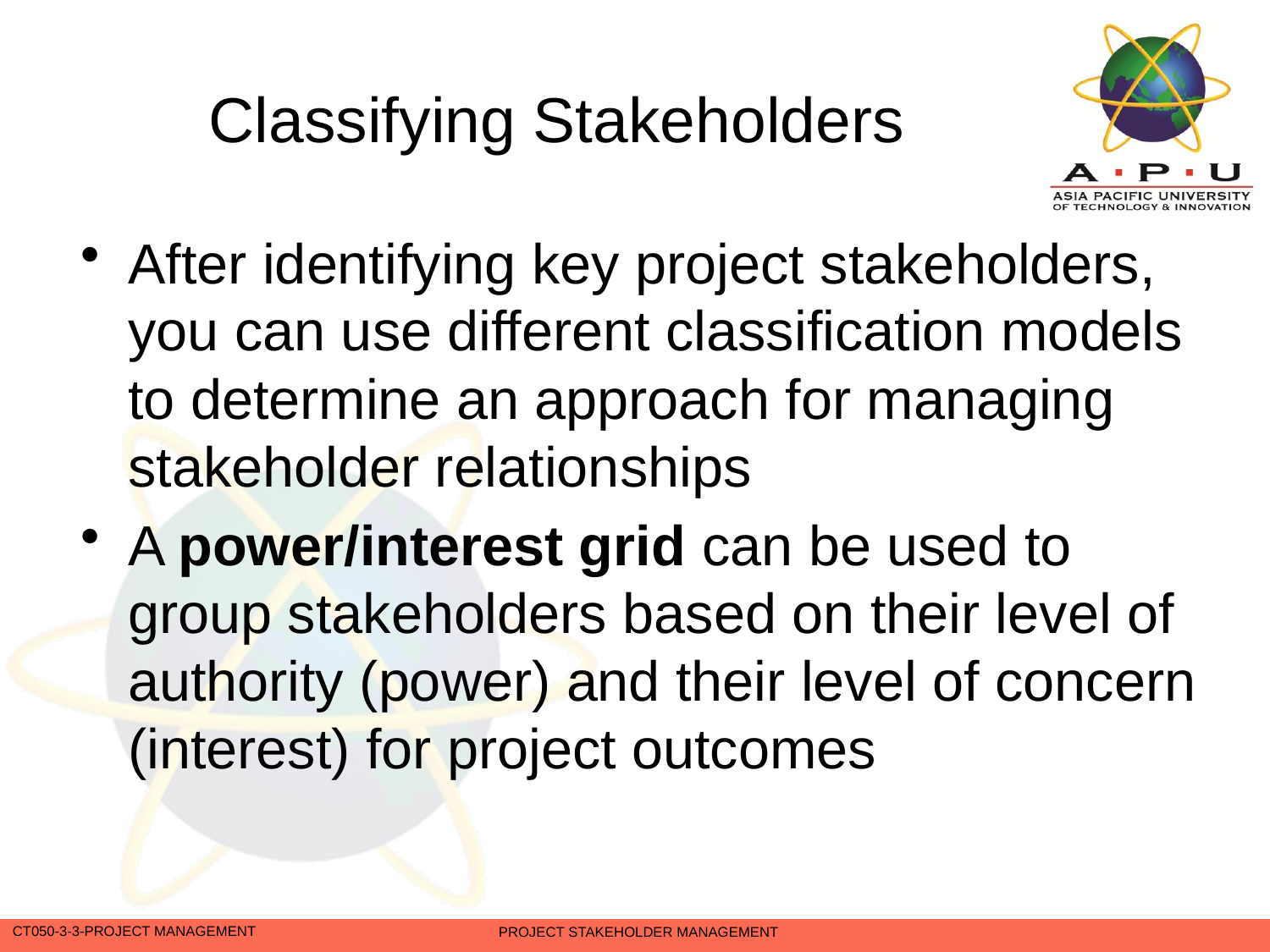

# Classifying Stakeholders
After identifying key project stakeholders, you can use different classification models to determine an approach for managing stakeholder relationships
A power/interest grid can be used to group stakeholders based on their level of authority (power) and their level of concern (interest) for project outcomes